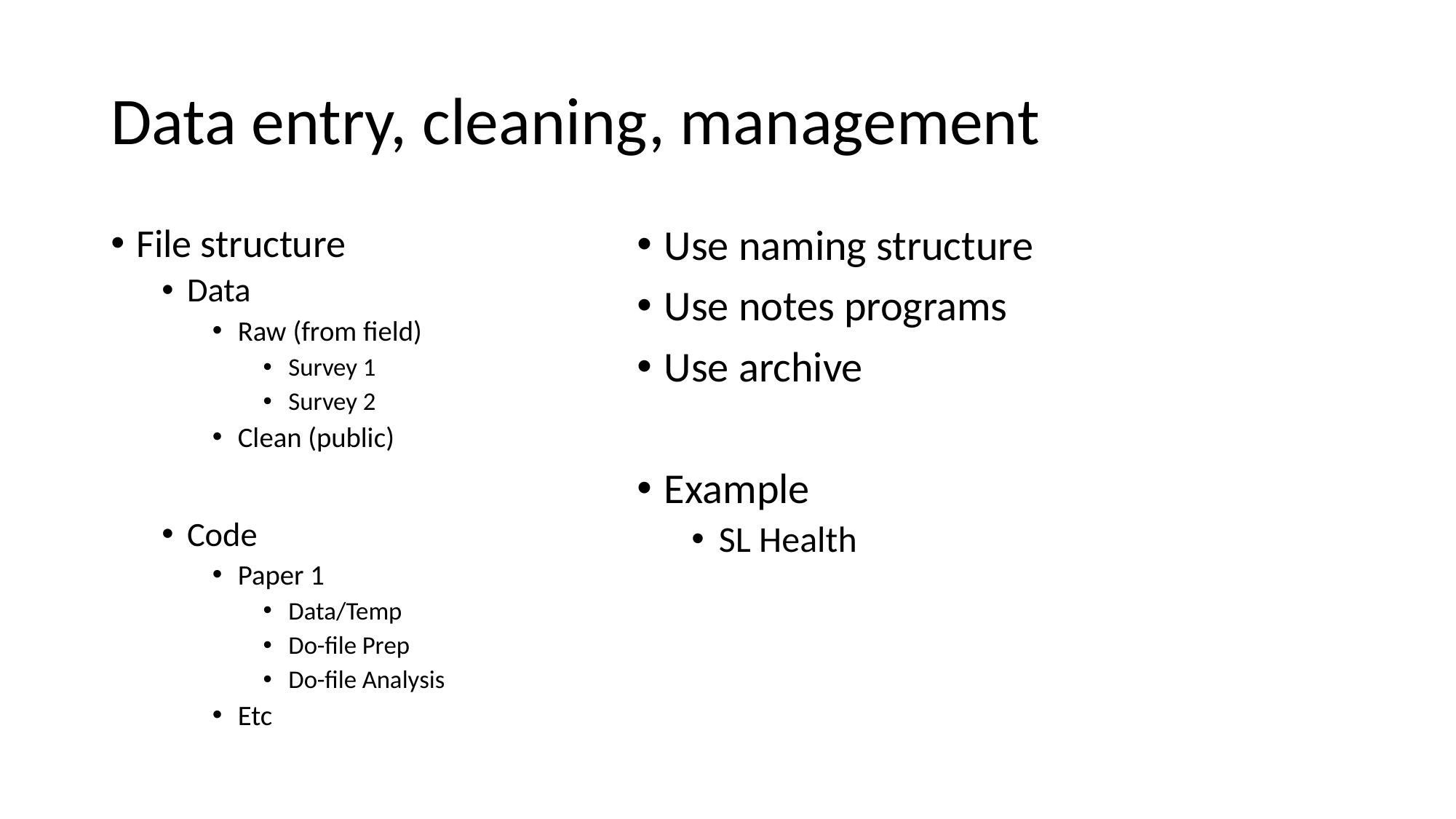

# Data entry, cleaning, management
File structure
Data
Raw (from field)
Survey 1
Survey 2
Clean (public)

Code
Paper 1
Data/Temp
Do-file Prep
Do-file Analysis
Etc

Use naming structure
Use notes programs
Use archive

Example
SL Health